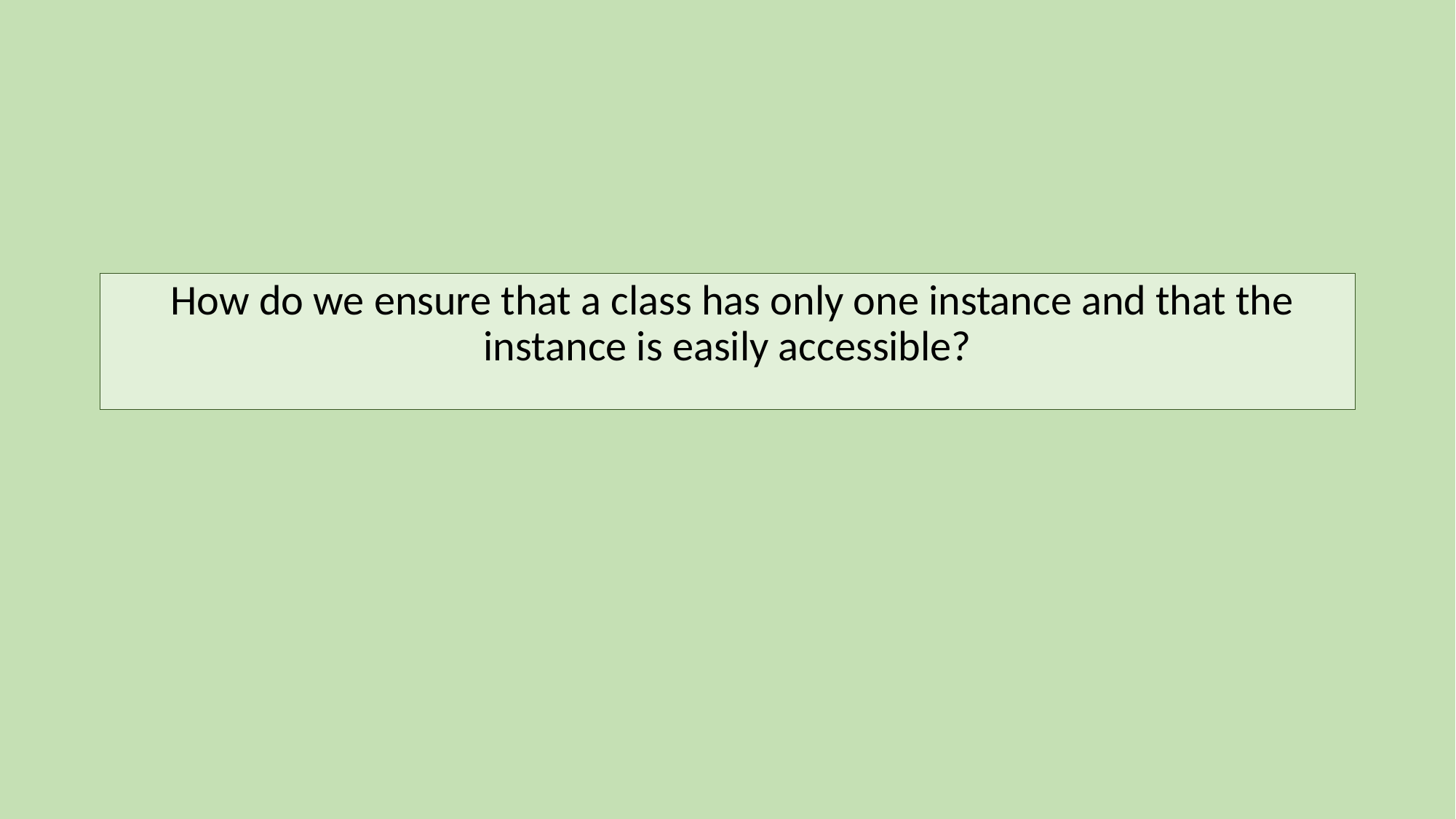

How do we ensure that a class has only one instance and that the instance is easily accessible?